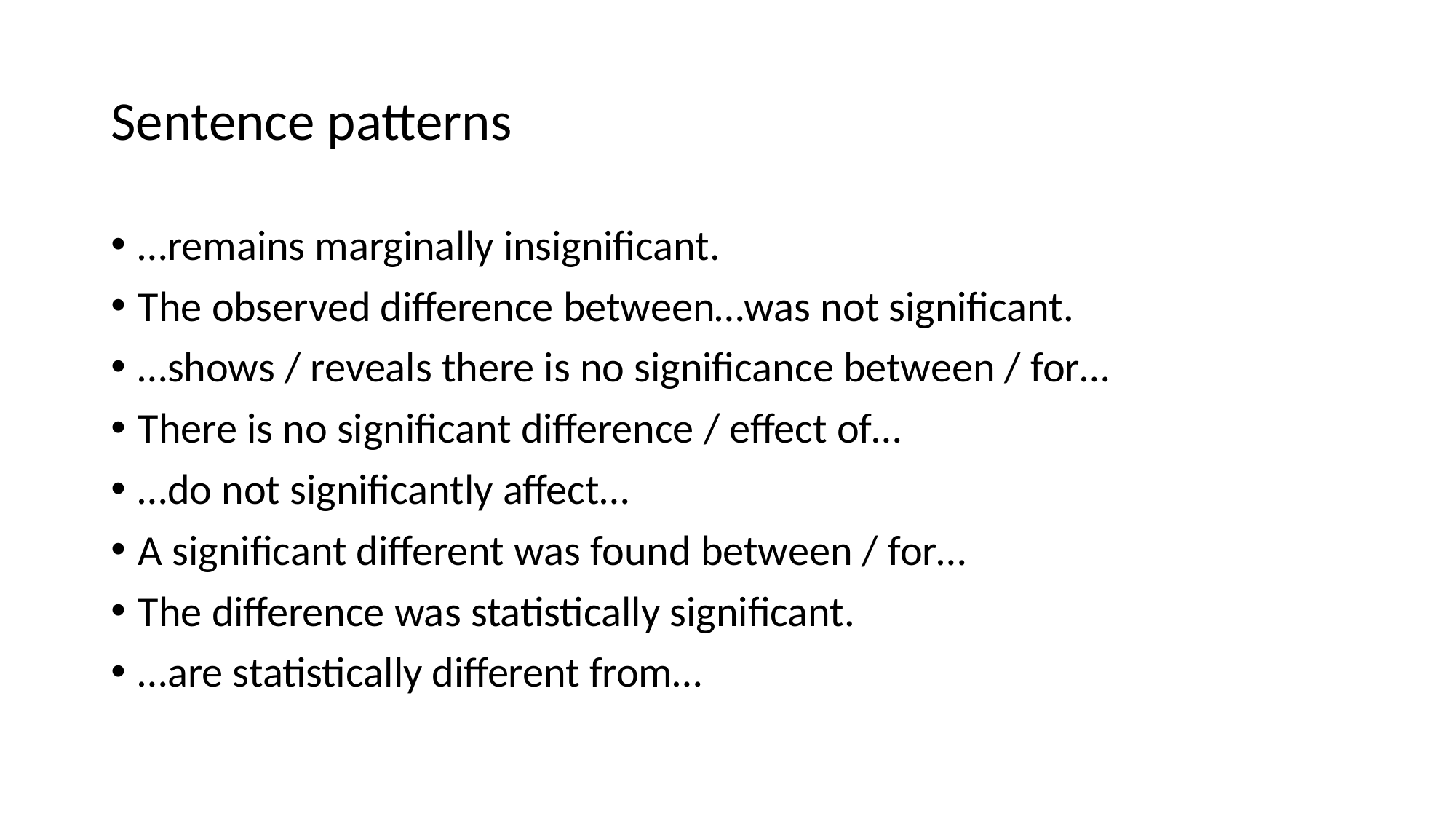

# Sentence patterns
…remains marginally insignificant.
The observed difference between…was not significant.
…shows / reveals there is no significance between / for…
There is no significant difference / effect of…
…do not significantly affect…
A significant different was found between / for…
The difference was statistically significant.
…are statistically different from…